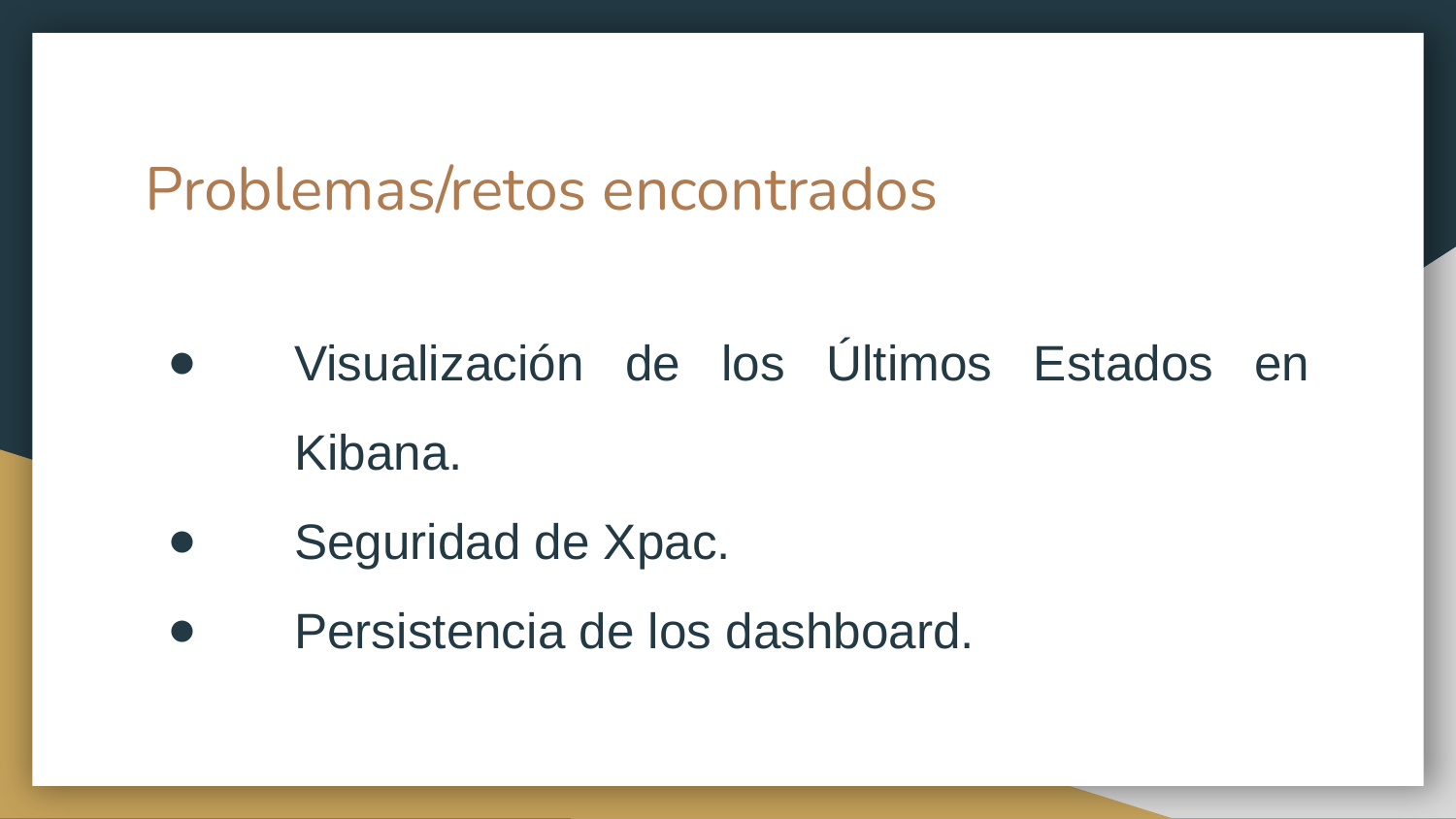

# Problemas/retos encontrados
Visualización de los Últimos Estados en Kibana.
Seguridad de Xpac.
Persistencia de los dashboard.